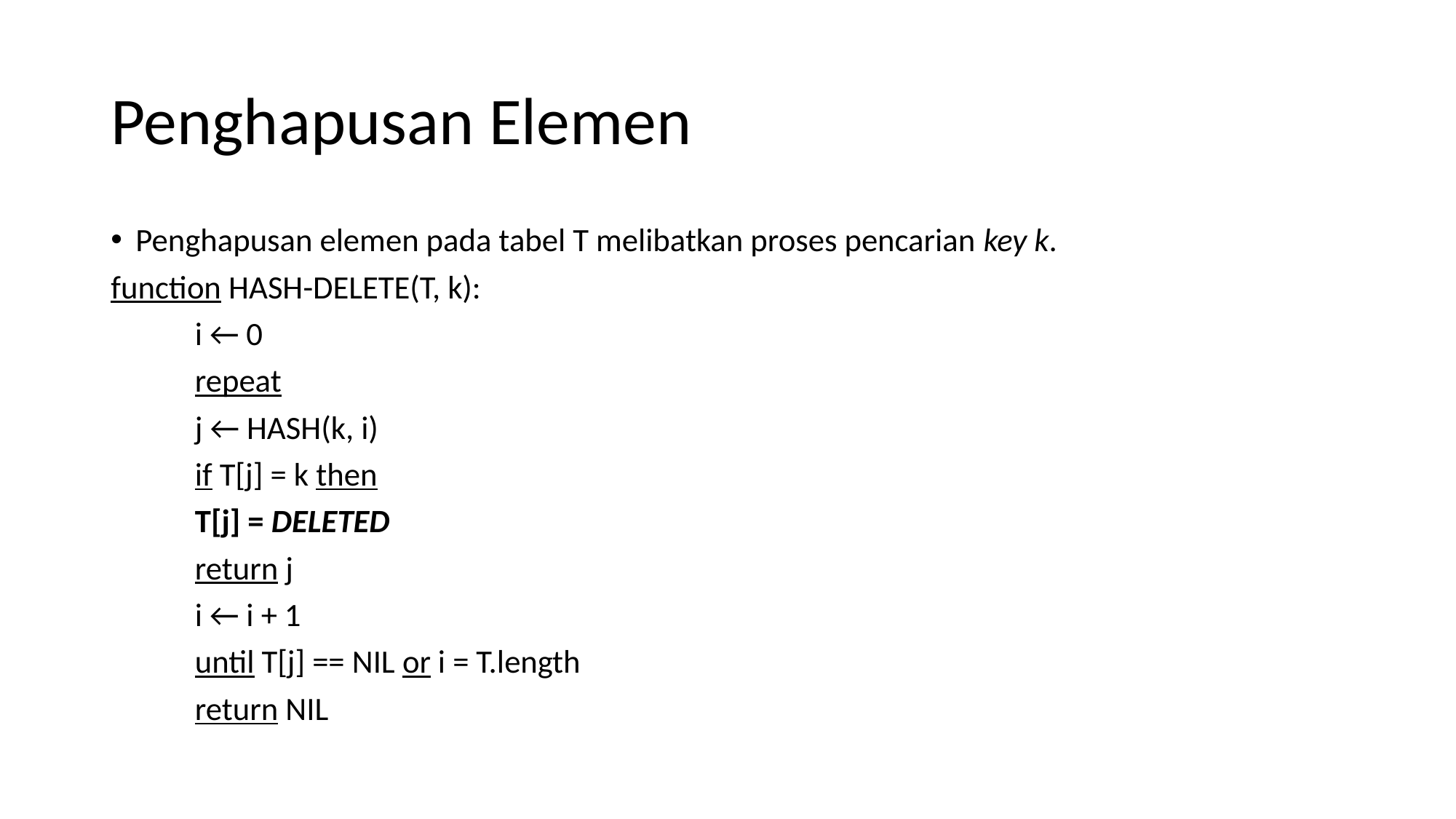

# Penghapusan Elemen
Penghapusan elemen pada tabel T melibatkan proses pencarian key k.
function HASH-DELETE(T, k):
	i ← 0
	repeat
		j ← HASH(k, i)
		if T[j] = k then
			T[j] = DELETED
			return j
		i ← i + 1
	until T[j] == NIL or i = T.length
	return NIL